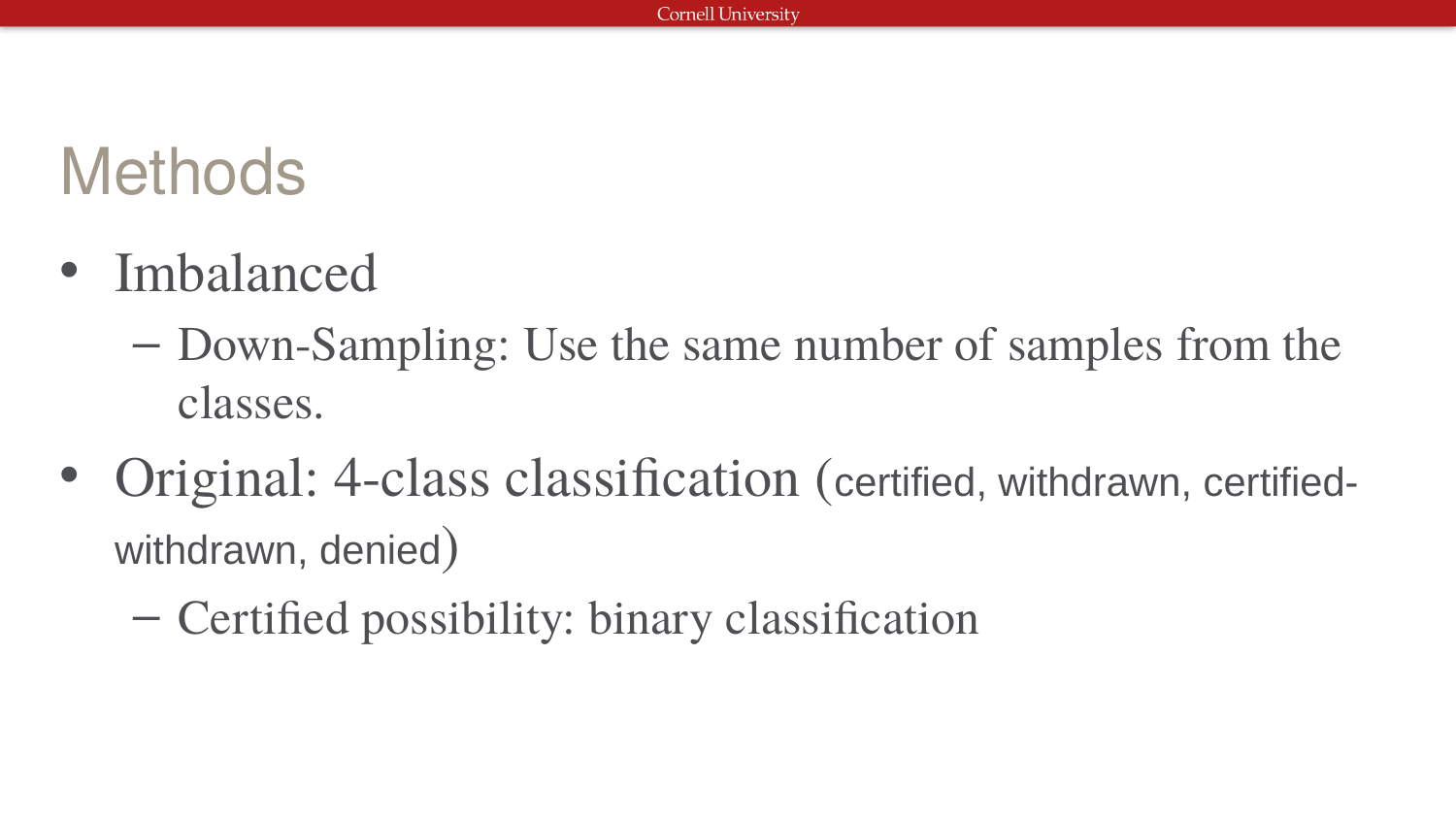

# Methods
Imbalanced
Down-Sampling: Use the same number of samples from the classes.
Original: 4-class classification (certified, withdrawn, certified-withdrawn, denied)
Certified possibility: binary classification